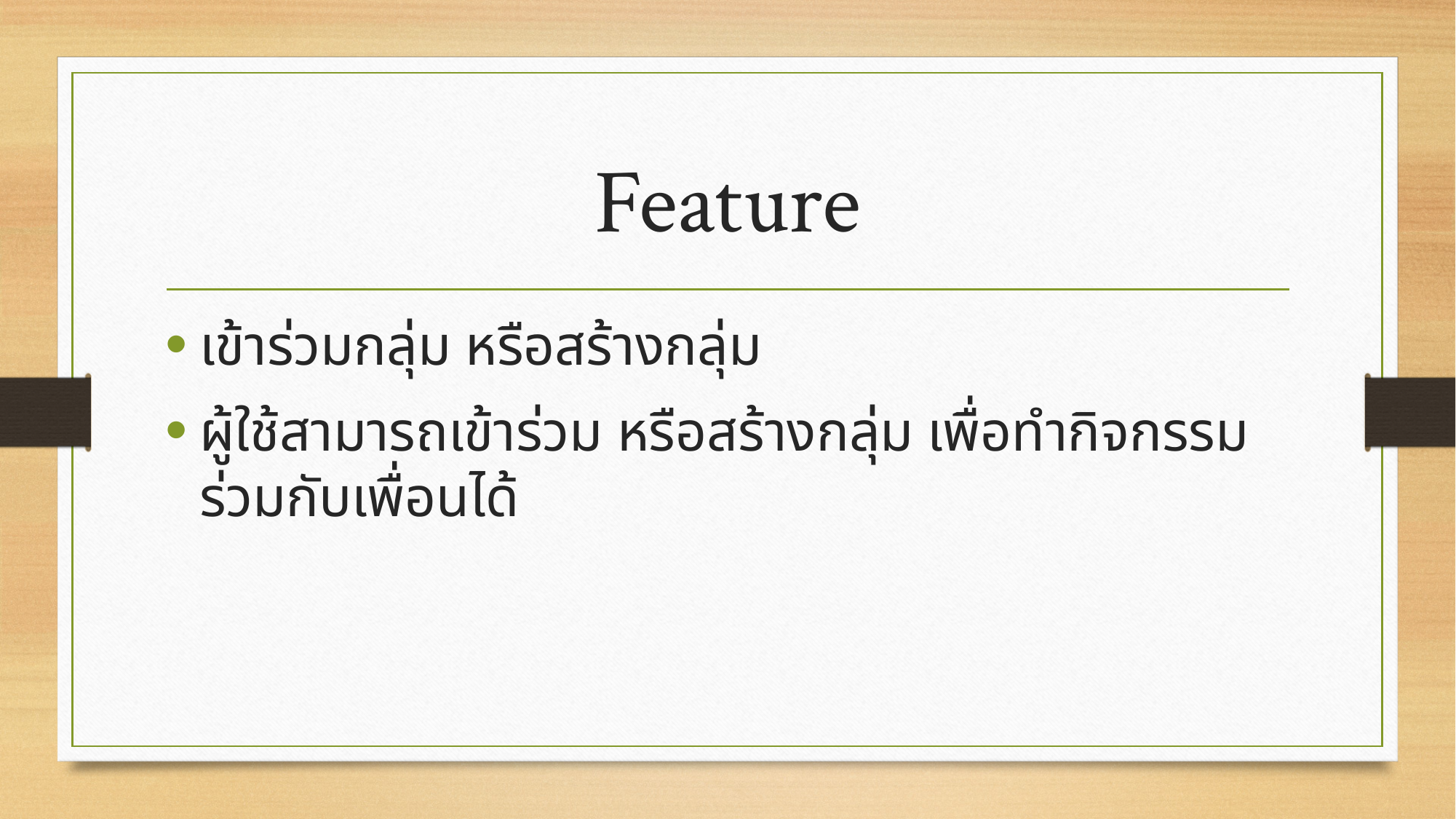

# Feature
เข้าร่วมกลุ่ม หรือสร้างกลุ่ม
ผู้ใช้สามารถเข้าร่วม หรือสร้างกลุ่ม เพื่อทำกิจกรรมร่วมกับเพื่อนได้